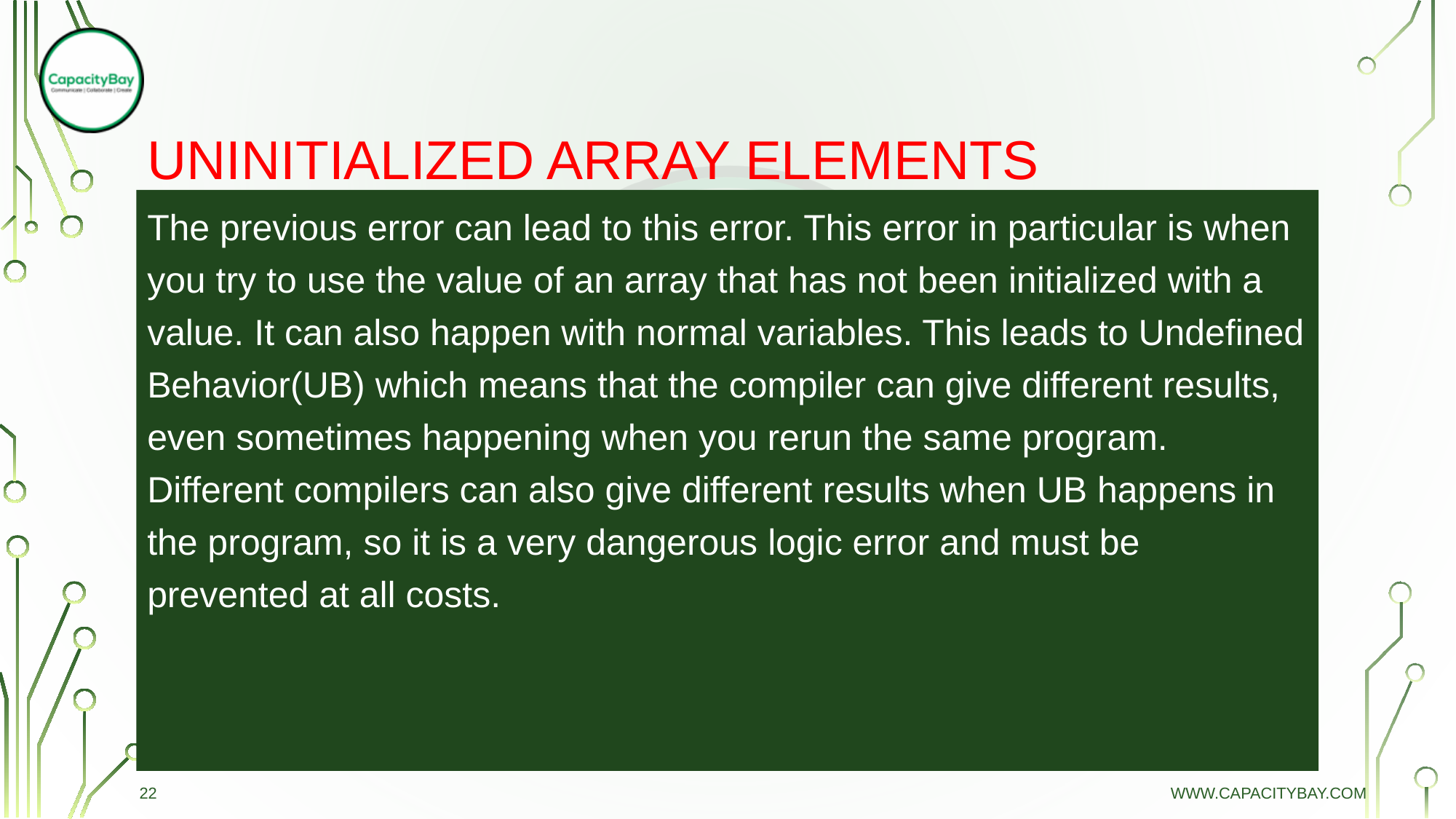

# UNINITIALIZED ARRAY ELEMENTS
The previous error can lead to this error. This error in particular is when you try to use the value of an array that has not been initialized with a value. It can also happen with normal variables. This leads to Undefined Behavior(UB) which means that the compiler can give different results, even sometimes happening when you rerun the same program. Different compilers can also give different results when UB happens in the program, so it is a very dangerous logic error and must be prevented at all costs.
22
www.capacitybay.com